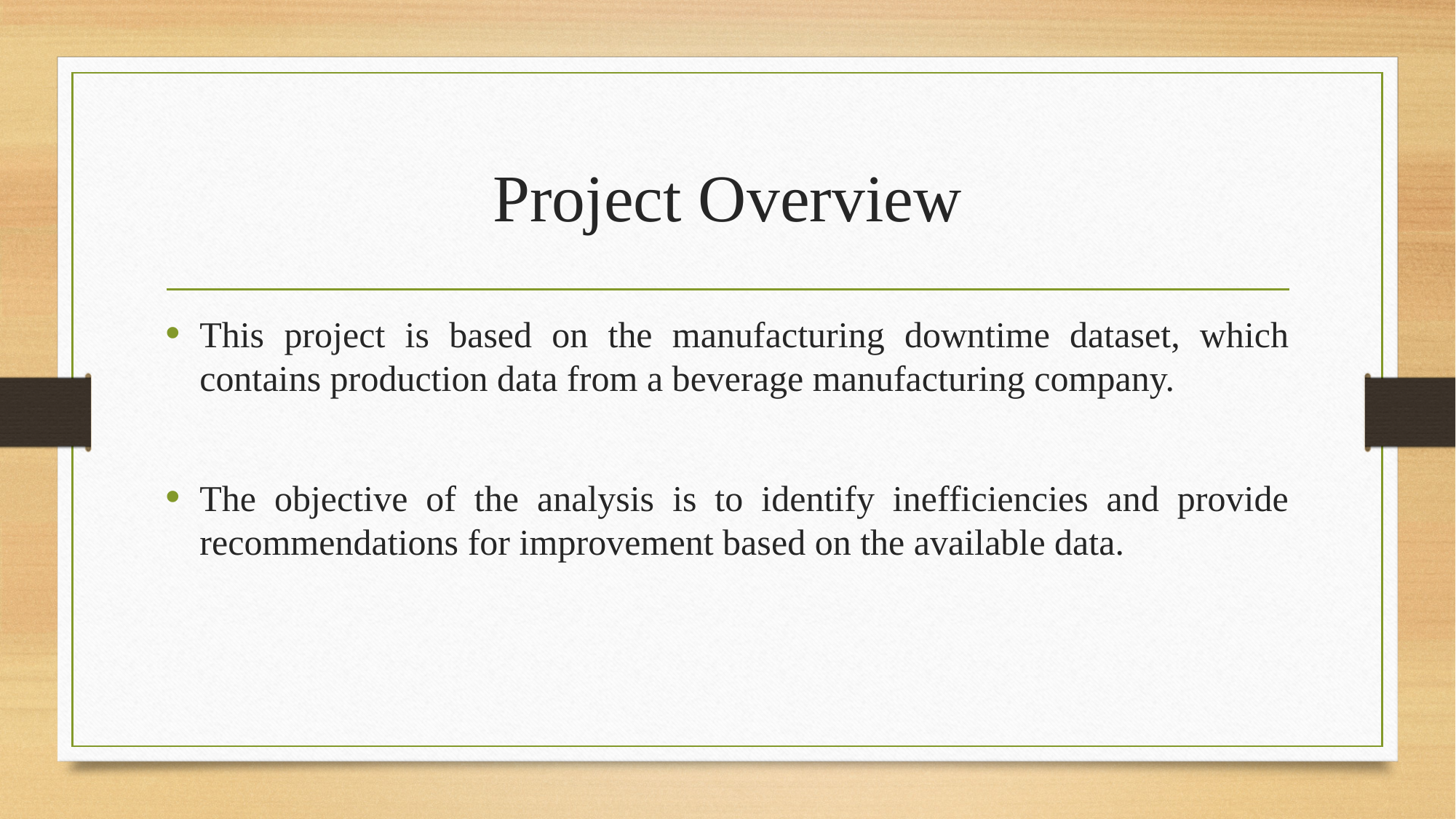

# Project Overview
This project is based on the manufacturing downtime dataset, which contains production data from a beverage manufacturing company.

The objective of the analysis is to identify inefficiencies and provide recommendations for improvement based on the available data.